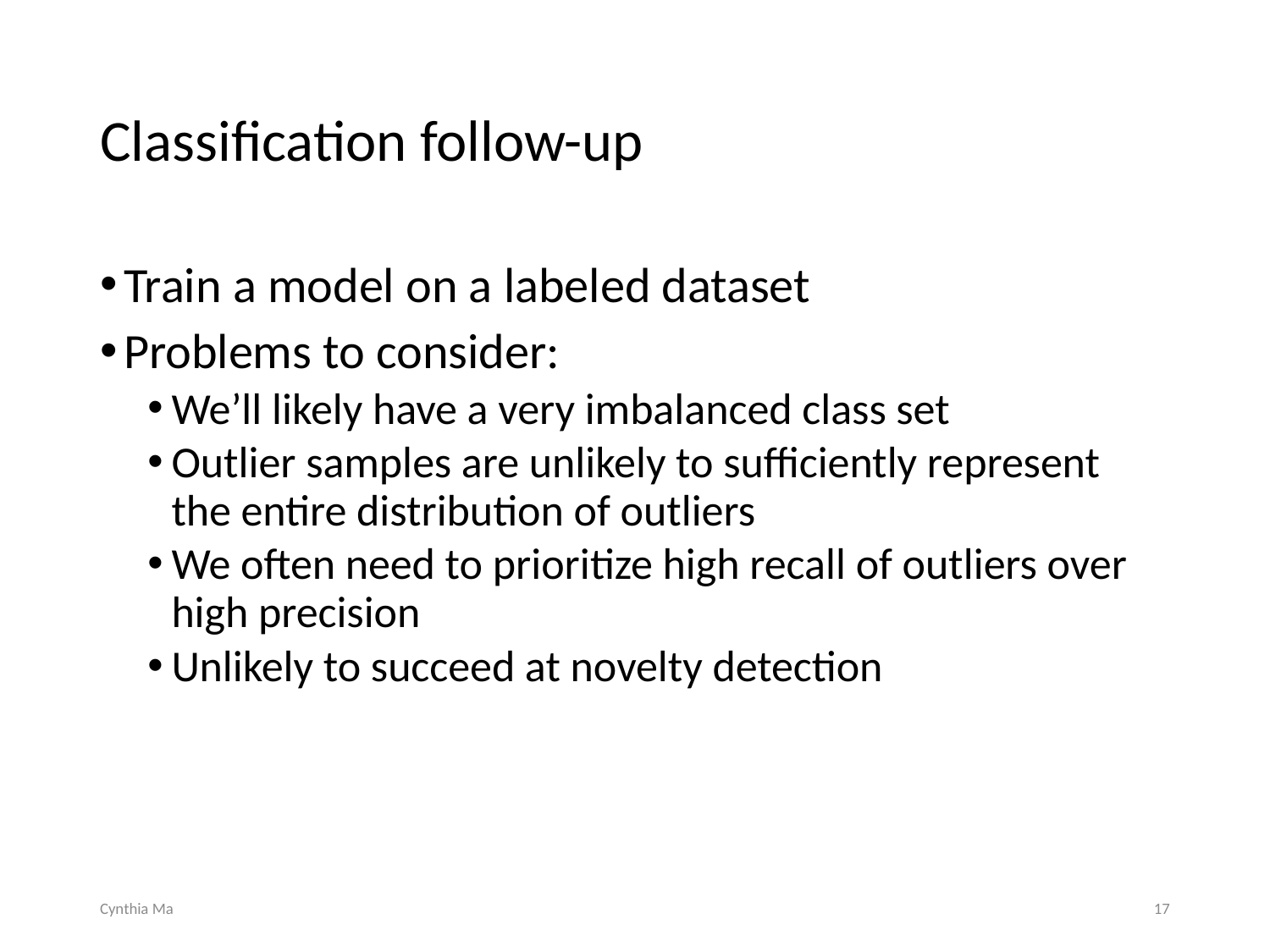

# Classification follow-up
Train a model on a labeled dataset
Problems to consider:
We’ll likely have a very imbalanced class set
Outlier samples are unlikely to sufficiently represent the entire distribution of outliers
We often need to prioritize high recall of outliers over high precision
Unlikely to succeed at novelty detection
Cynthia Ma
17